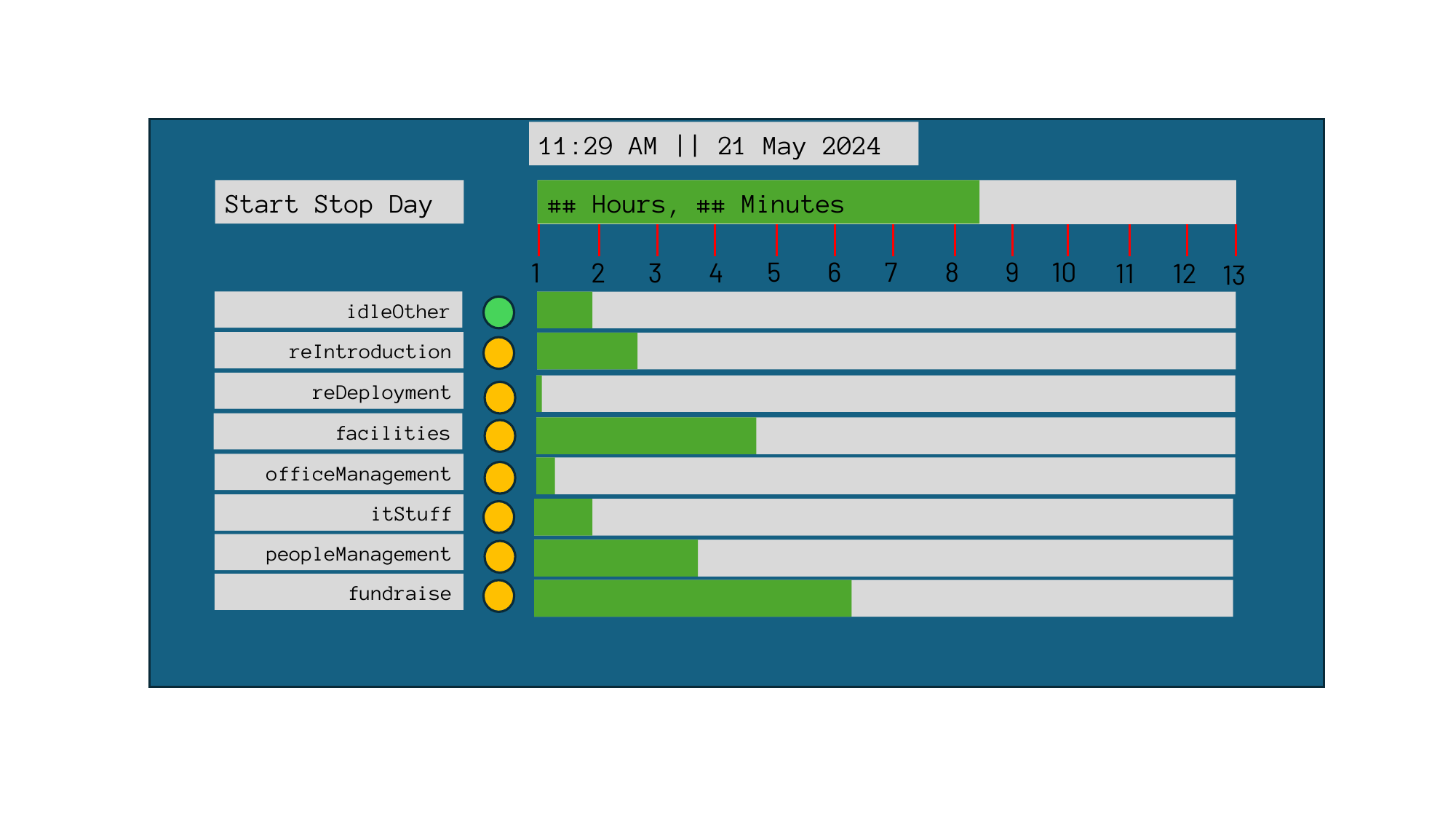

11:29 AM || 21 May 2024
Start Stop Day

## Hours, ## Minutes
5
6
7
8
9
10
1
2
3
4
11
12
13
idleOther

reIntroduction

reDeployment

facilities

officeManagement

itStuff

peopleManagement

fundraise